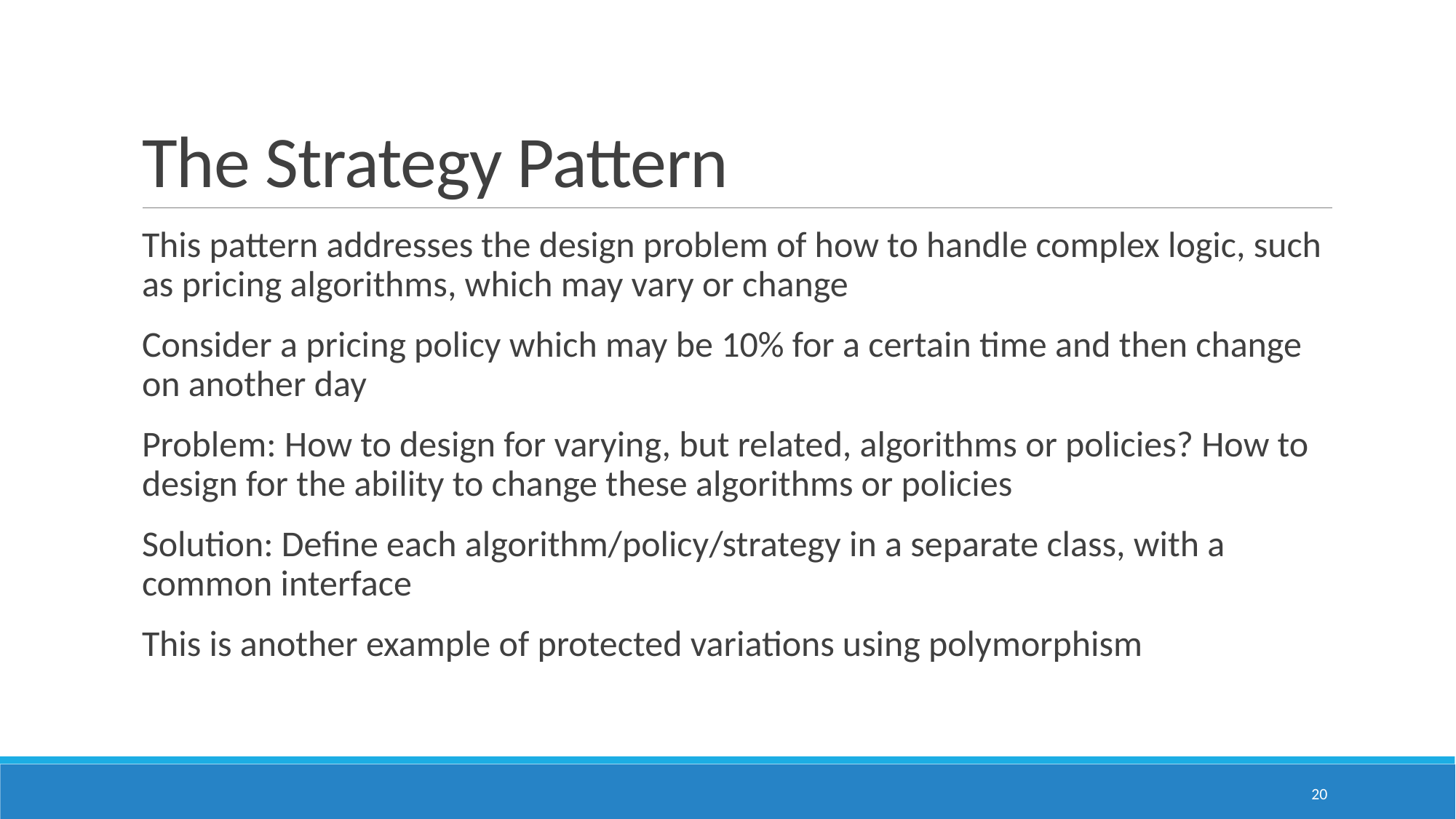

# The Strategy Pattern
This pattern addresses the design problem of how to handle complex logic, such as pricing algorithms, which may vary or change
Consider a pricing policy which may be 10% for a certain time and then change on another day
Problem: How to design for varying, but related, algorithms or policies? How to design for the ability to change these algorithms or policies
Solution: Define each algorithm/policy/strategy in a separate class, with a common interface
This is another example of protected variations using polymorphism

20